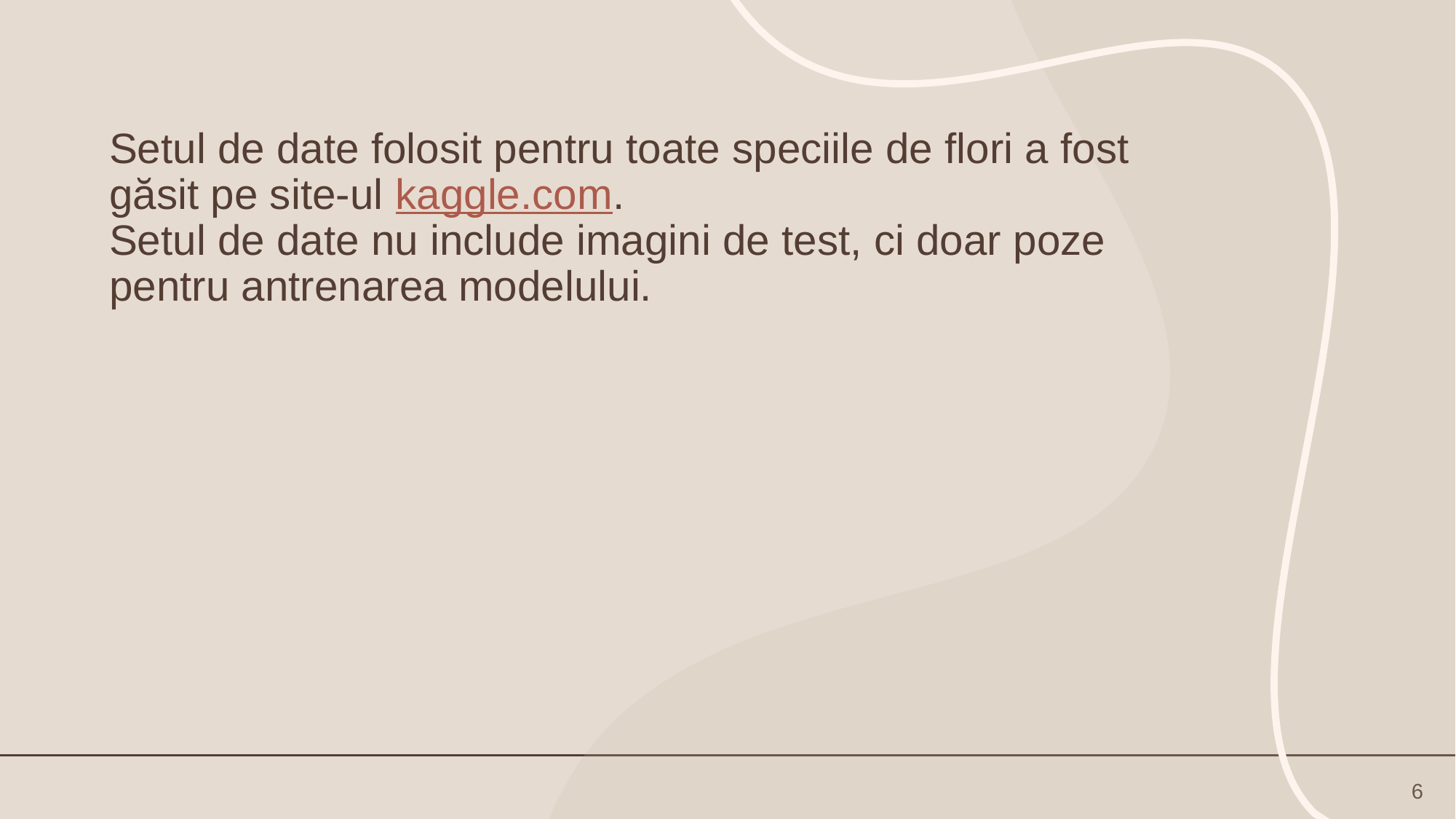

Setul de date folosit pentru toate speciile de flori a fost găsit pe site-ul kaggle.com.
Setul de date nu include imagini de test, ci doar poze pentru antrenarea modelului.
6